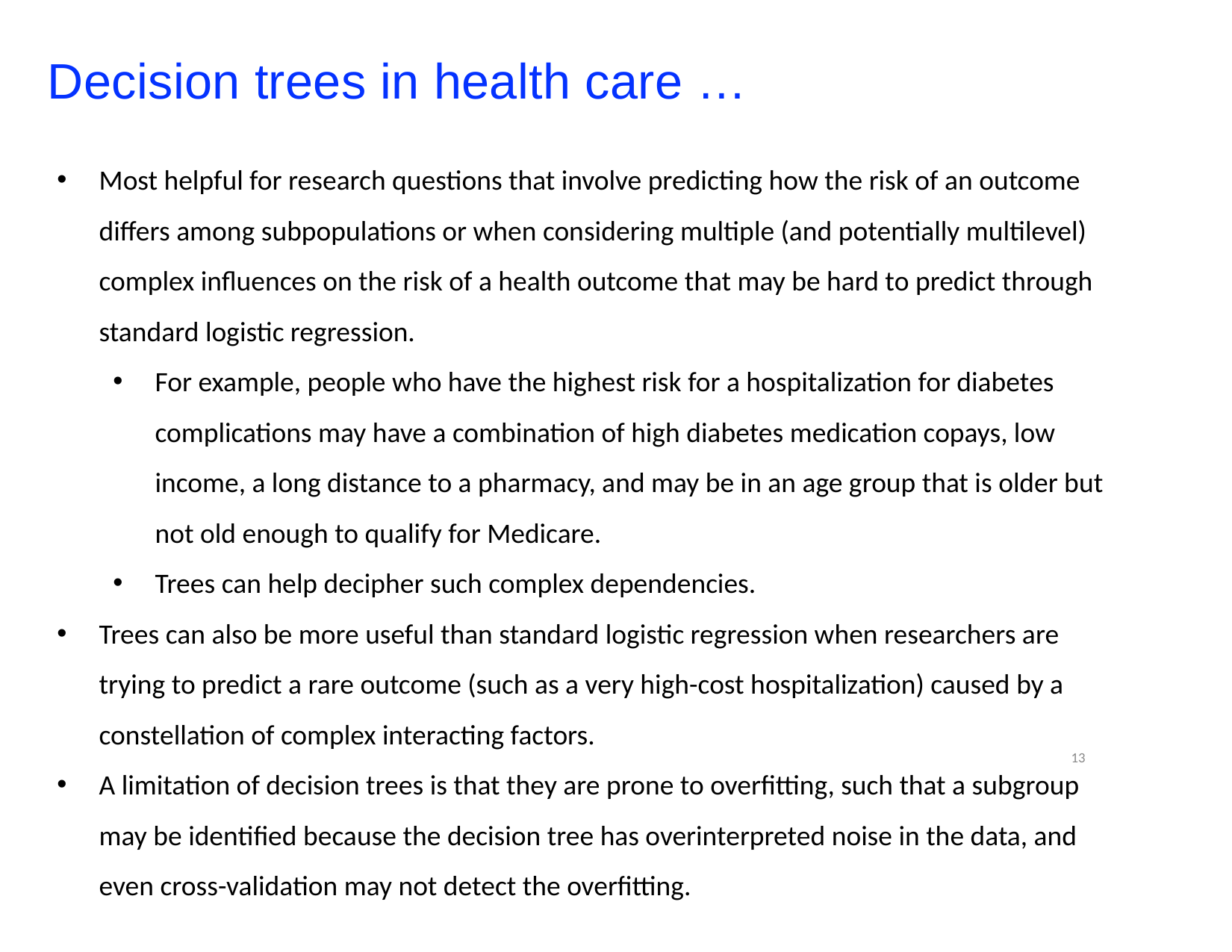

# Decision trees in health care …
Most helpful for research questions that involve predicting how the risk of an outcome differs among subpopulations or when considering multiple (and potentially multilevel) complex influences on the risk of a health outcome that may be hard to predict through standard logistic regression.
For example, people who have the highest risk for a hospitalization for diabetes complications may have a combination of high diabetes medication copays, low income, a long distance to a pharmacy, and may be in an age group that is older but not old enough to qualify for Medicare.
Trees can help decipher such complex dependencies.
Trees can also be more useful than standard logistic regression when researchers are trying to predict a rare outcome (such as a very high-cost hospitalization) caused by a constellation of complex interacting factors.
A limitation of decision trees is that they are prone to overfitting, such that a subgroup may be identified because the decision tree has overinterpreted noise in the data, and even cross-validation may not detect the overfitting.
13